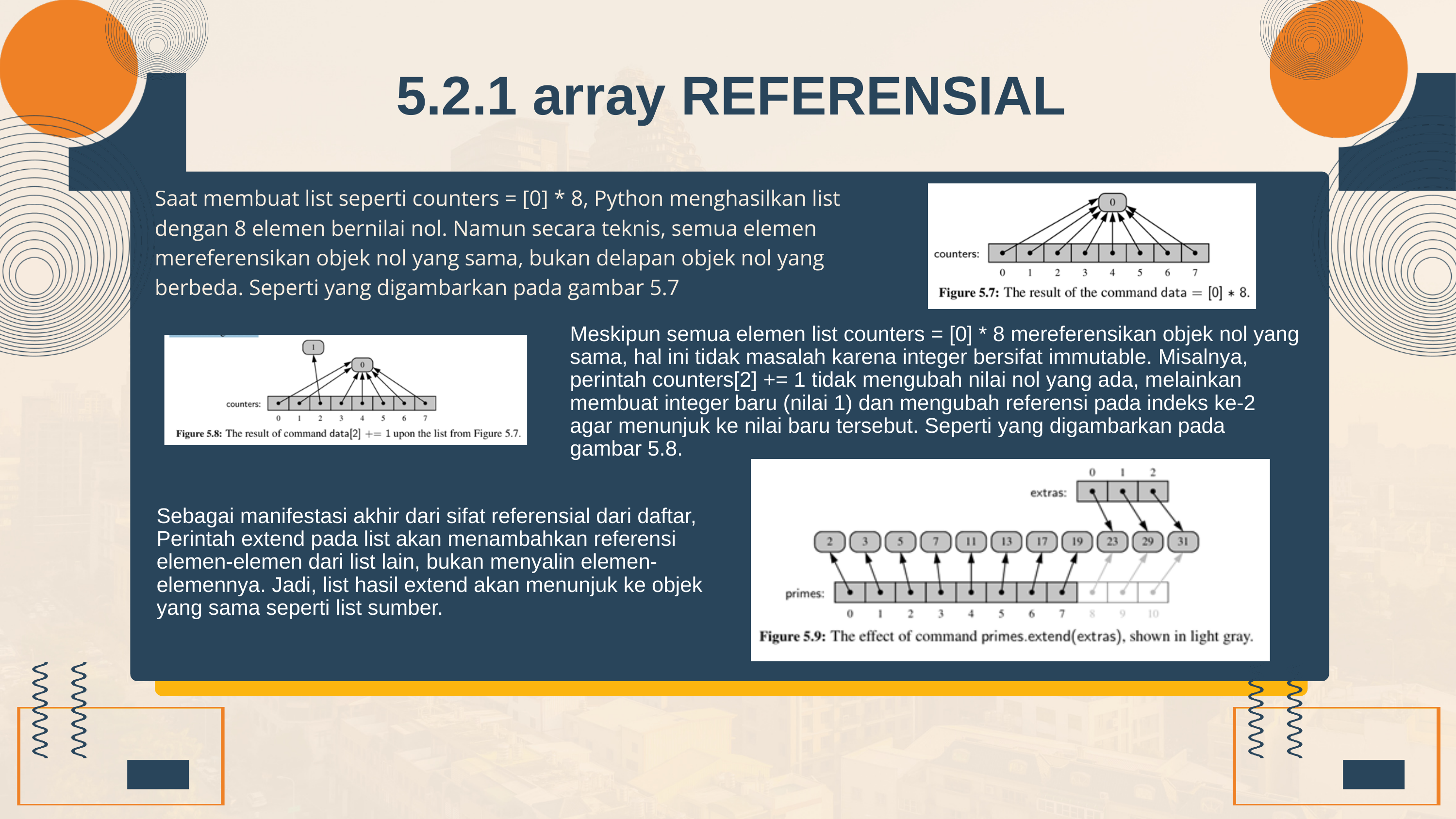

5.2.1 array REFERENSIAL

Saat membuat list seperti counters = [0] * 8, Python menghasilkan list dengan 8 elemen bernilai nol. Namun secara teknis, semua elemen mereferensikan objek nol yang sama, bukan delapan objek nol yang berbeda. Seperti yang digambarkan pada gambar 5.7

Meskipun semua elemen list counters = [0] * 8 mereferensikan objek nol yang sama, hal ini tidak masalah karena integer bersifat immutable. Misalnya, perintah counters[2] += 1 tidak mengubah nilai nol yang ada, melainkan membuat integer baru (nilai 1) dan mengubah referensi pada indeks ke-2 agar menunjuk ke nilai baru tersebut. Seperti yang digambarkan pada gambar 5.8.

Sebagai manifestasi akhir dari sifat referensial dari daftar, Perintah extend pada list akan menambahkan referensi elemen-elemen dari list lain, bukan menyalin elemen-elemennya. Jadi, list hasil extend akan menunjuk ke objek yang sama seperti list sumber.